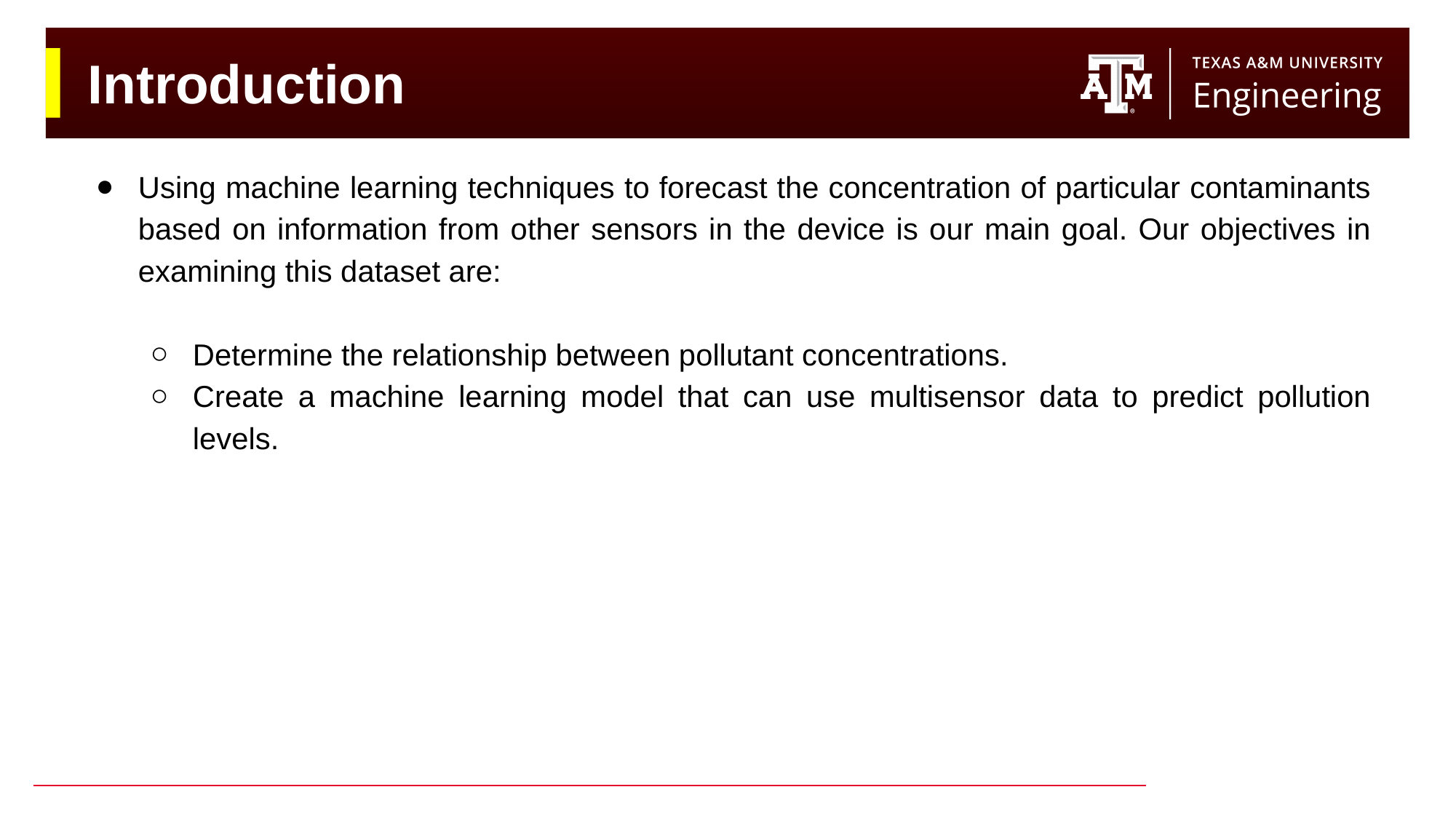

# Introduction
Using machine learning techniques to forecast the concentration of particular contaminants based on information from other sensors in the device is our main goal. Our objectives in examining this dataset are:

Determine the relationship between pollutant concentrations.
Create a machine learning model that can use multisensor data to predict pollution levels.